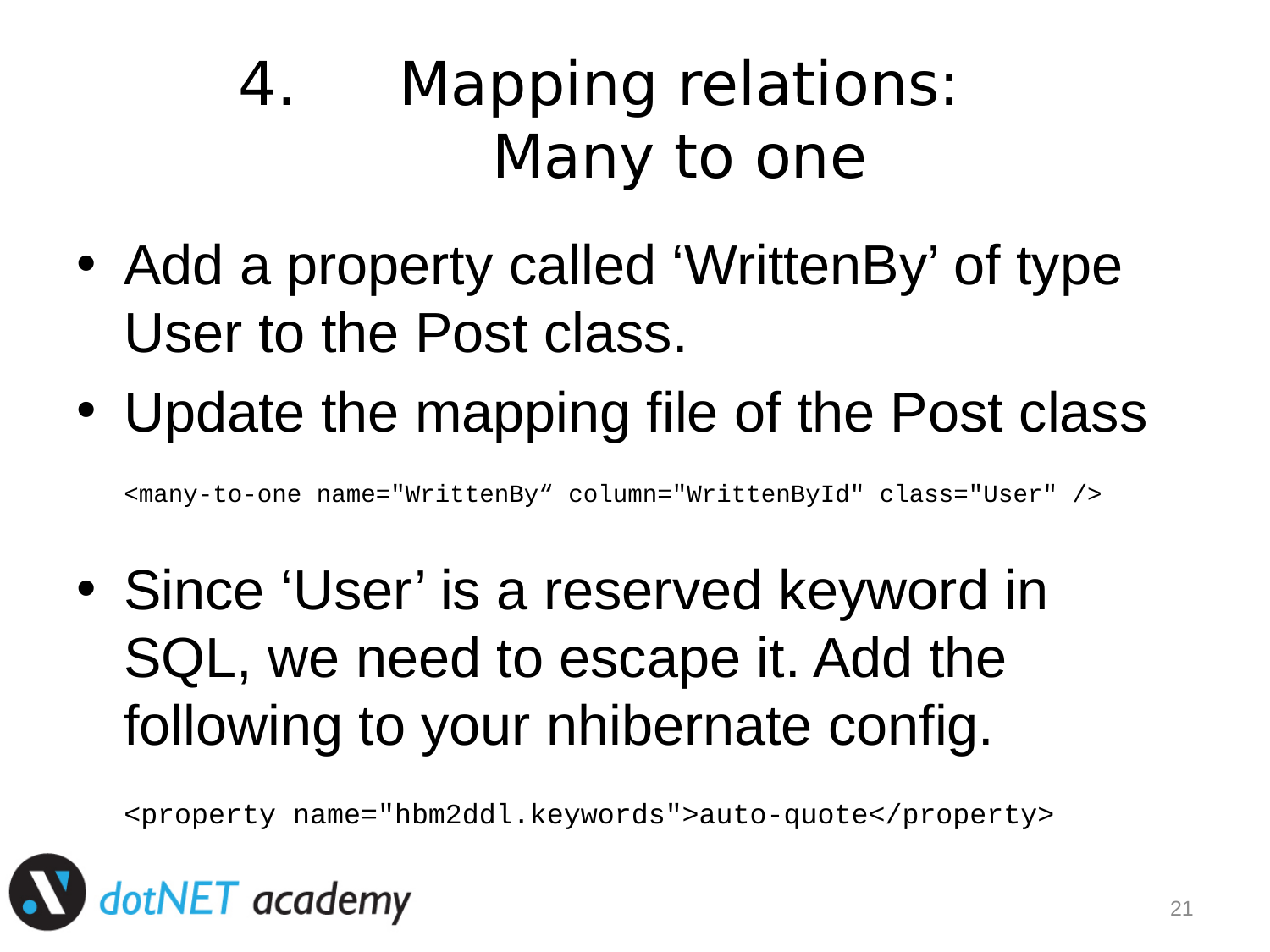

# Mapping relations: Many to one
Add a property called ‘WrittenBy’ of type User to the Post class.
Update the mapping file of the Post class
<many-to-one name="WrittenBy“ column="WrittenById" class="User" />

Since ‘User’ is a reserved keyword in SQL, we need to escape it. Add the following to your nhibernate config.
<property name="hbm2ddl.keywords">auto-quote</property>
21